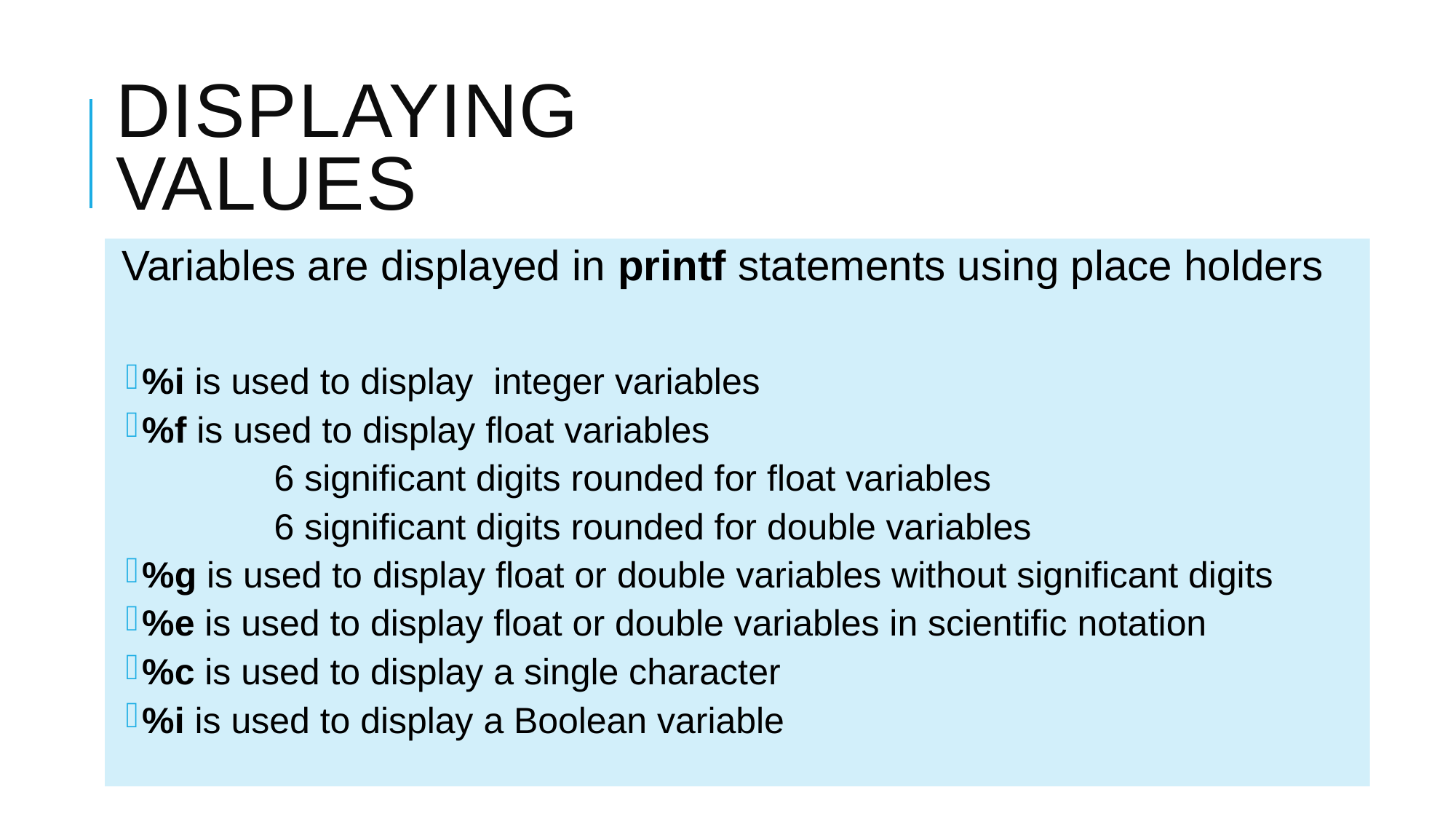

# Displaying values
Variables are displayed in printf statements using place holders

%i is used to display  integer variables
%f is used to display float variables
	6 significant digits rounded for float variables
	6 significant digits rounded for double variables
%g is used to display float or double variables without significant digits
%e is used to display float or double variables in scientific notation
%c is used to display a single character
%i is used to display a Boolean variable